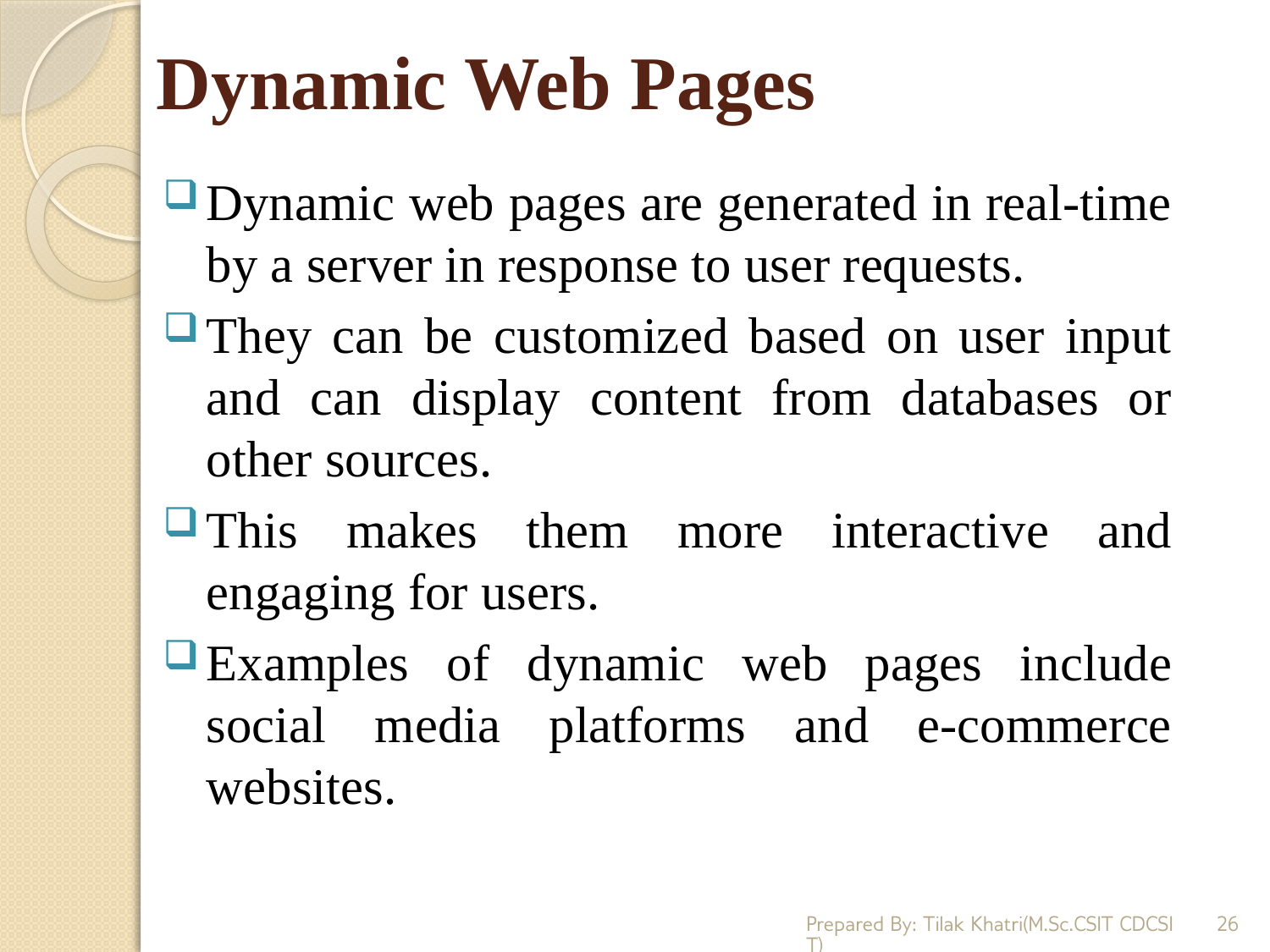

# Dynamic Web Pages
Dynamic web pages are generated in real-time by a server in response to user requests.
They can be customized based on user input and can display content from databases or other sources.
This makes them more interactive and engaging for users.
Examples of dynamic web pages include social media platforms and e-commerce websites.

Prepared By: Tilak Khatri(M.Sc.CSIT CDCSIT)
26